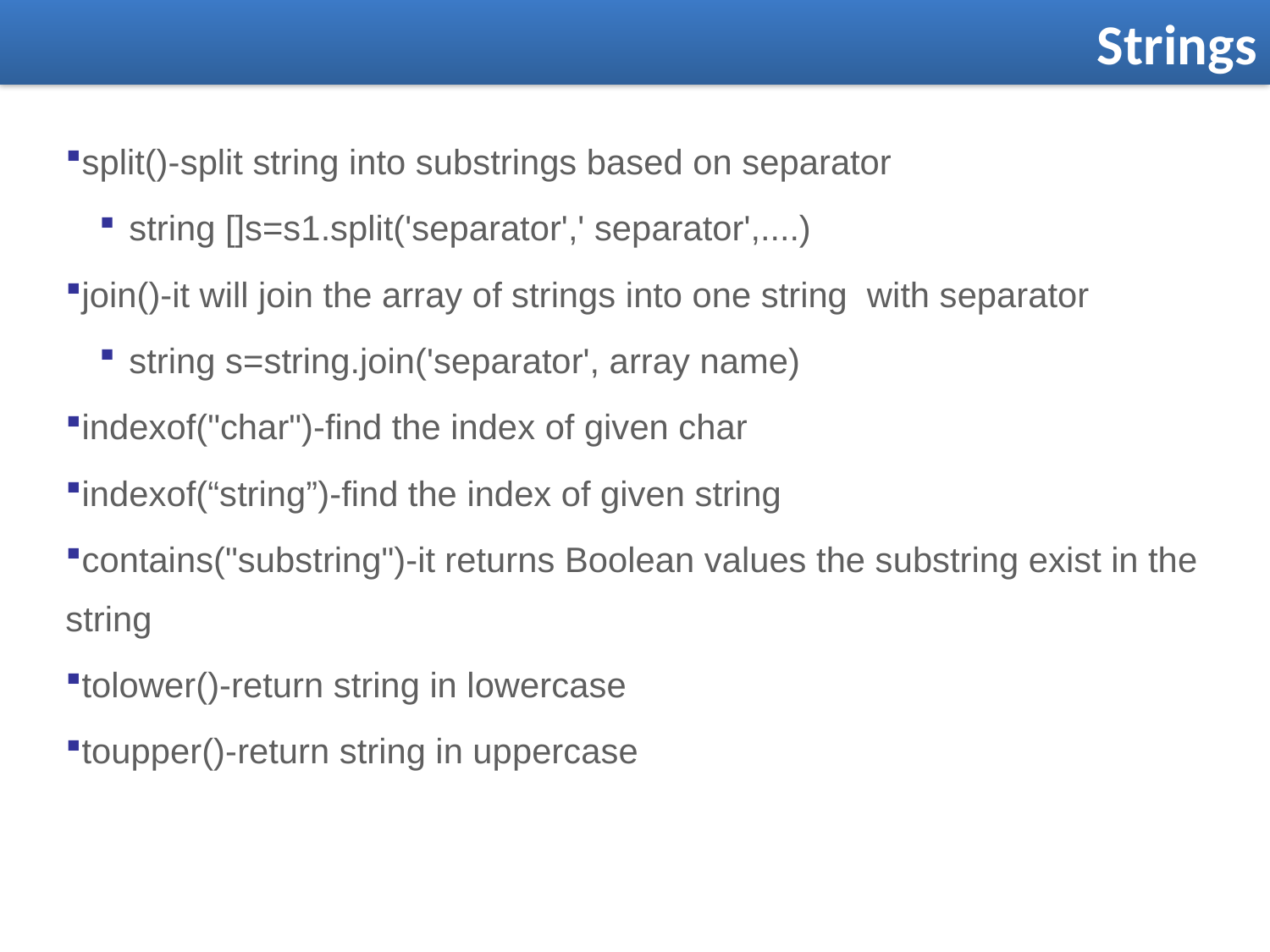

Strings
split()-split string into substrings based on separator
string []s=s1.split('separator',' separator',....)
join()-it will join the array of strings into one string  with separator
string s=string.join('separator', array name)
indexof("char")-find the index of given char
indexof(“string”)-find the index of given string
contains("substring")-it returns Boolean values the substring exist in the string
tolower()-return string in lowercase
toupper()-return string in uppercase